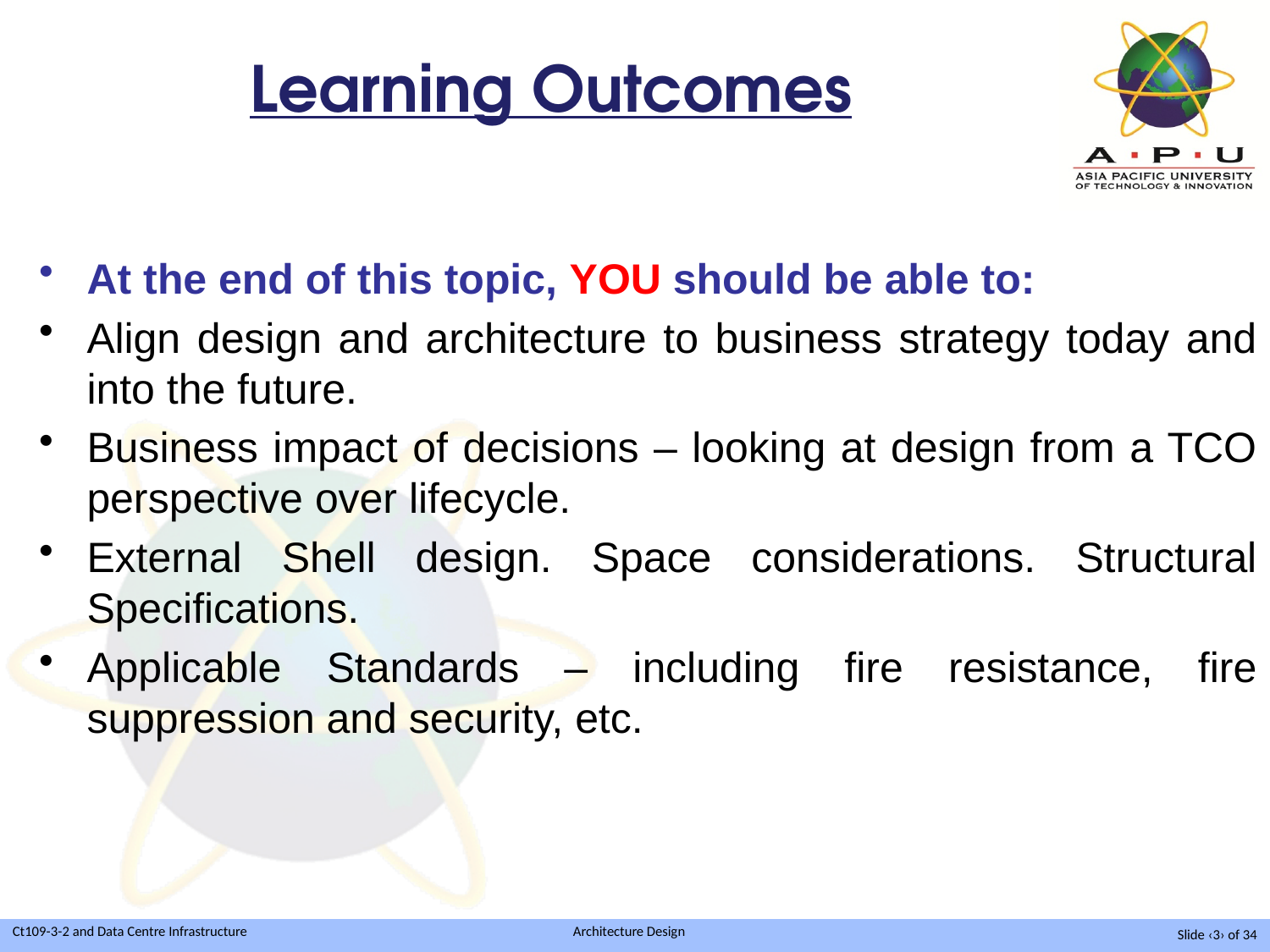

# Learning Outcomes
At the end of this topic, YOU should be able to:
Align design and architecture to business strategy today and into the future.
Business impact of decisions – looking at design from a TCO perspective over lifecycle.
External Shell design. Space considerations. Structural Specifications.
Applicable Standards – including fire resistance, fire suppression and security, etc.
Slide ‹3› of 34